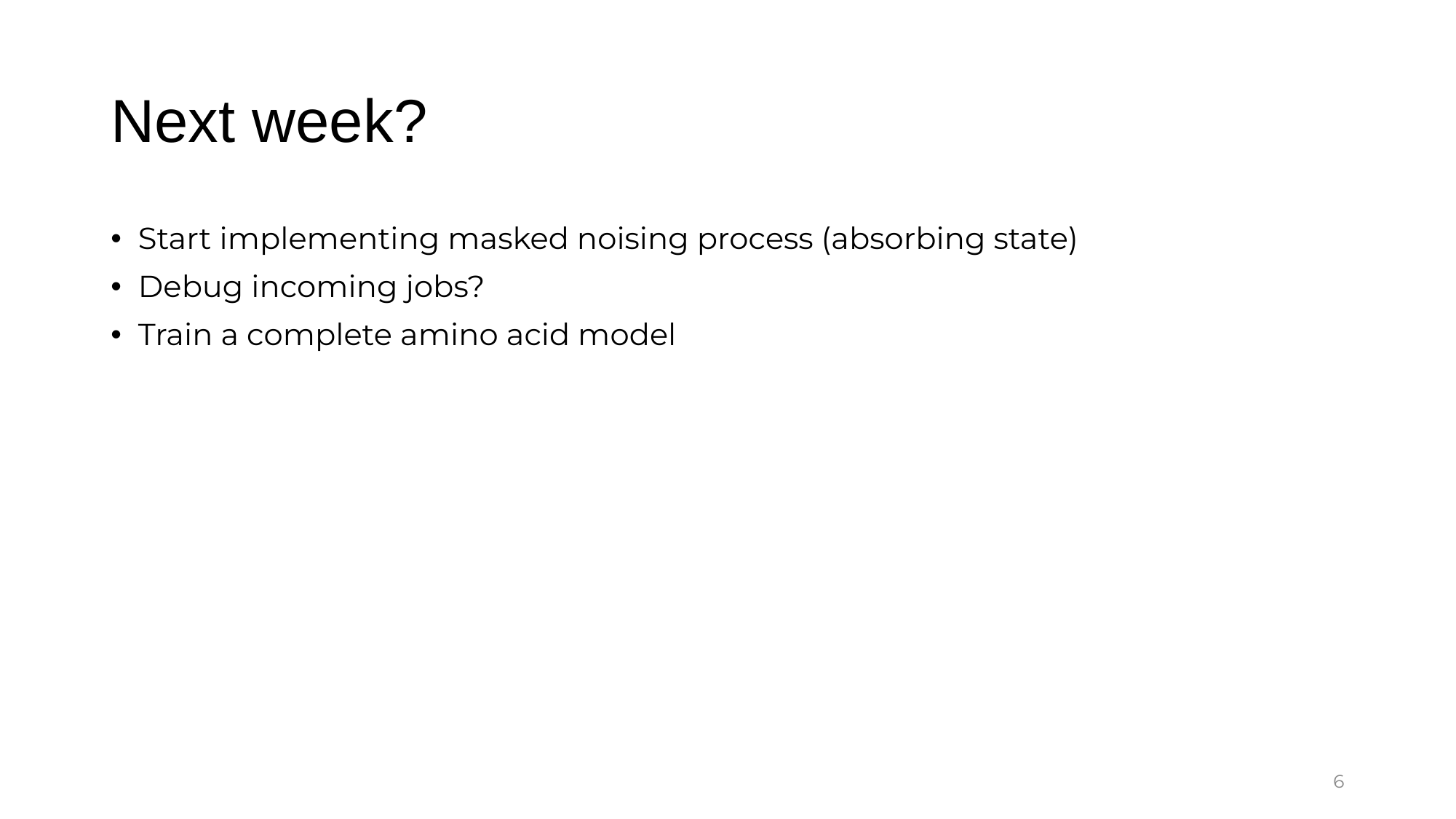

# Next week?
Start implementing masked noising process (absorbing state)
Debug incoming jobs?
Train a complete amino acid model

6